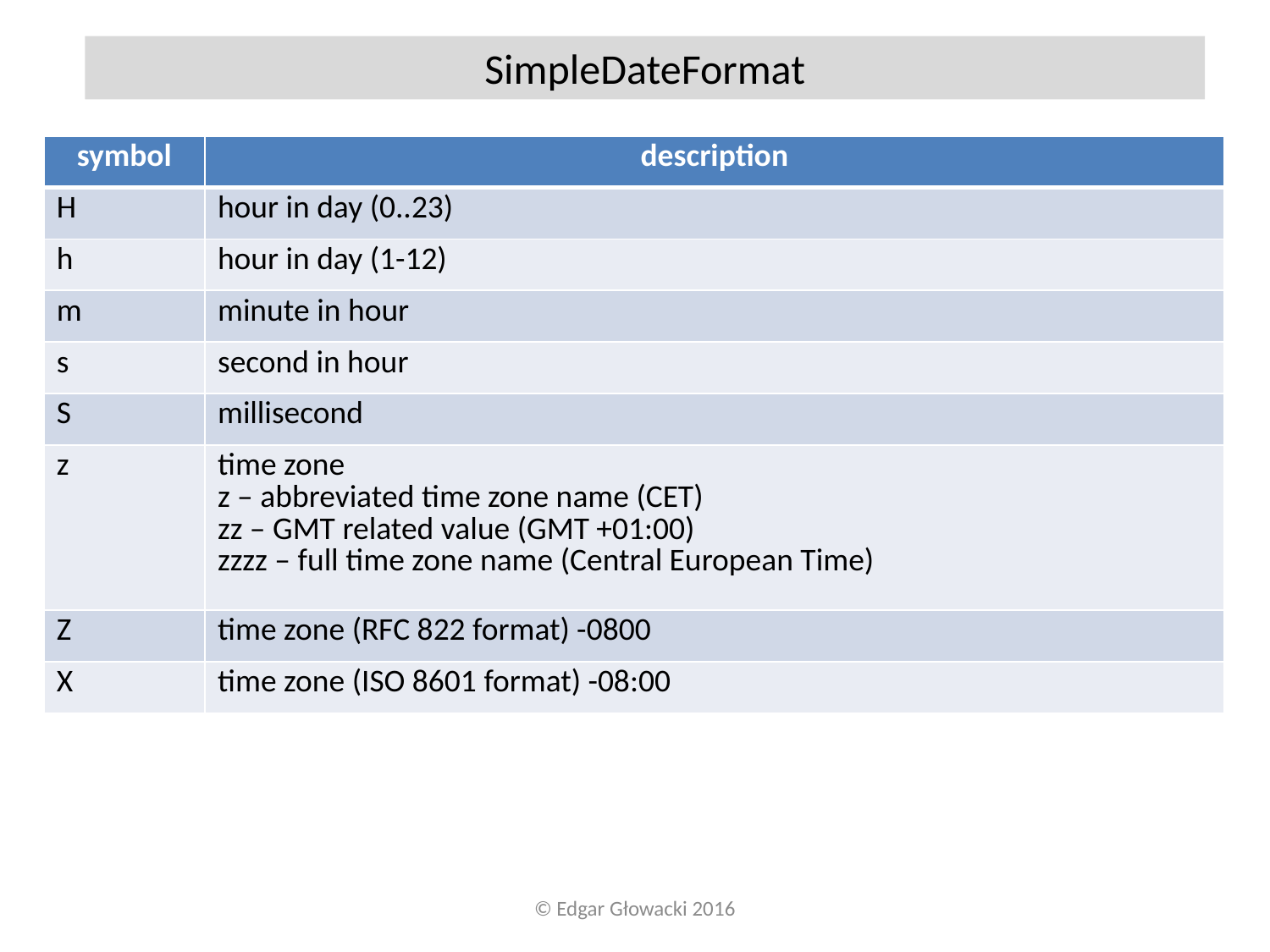

SimpleDateFormat
| symbol | description |
| --- | --- |
| H | hour in day (0..23) |
| h | hour in day (1-12) |
| m | minute in hour |
| s | second in hour |
| S | millisecond |
| z | time zone z – abbreviated time zone name (CET) zz – GMT related value (GMT +01:00) zzzz – full time zone name (Central European Time) |
| Z | time zone (RFC 822 format) -0800 |
| X | time zone (ISO 8601 format) -08:00 |
© Edgar Głowacki 2016